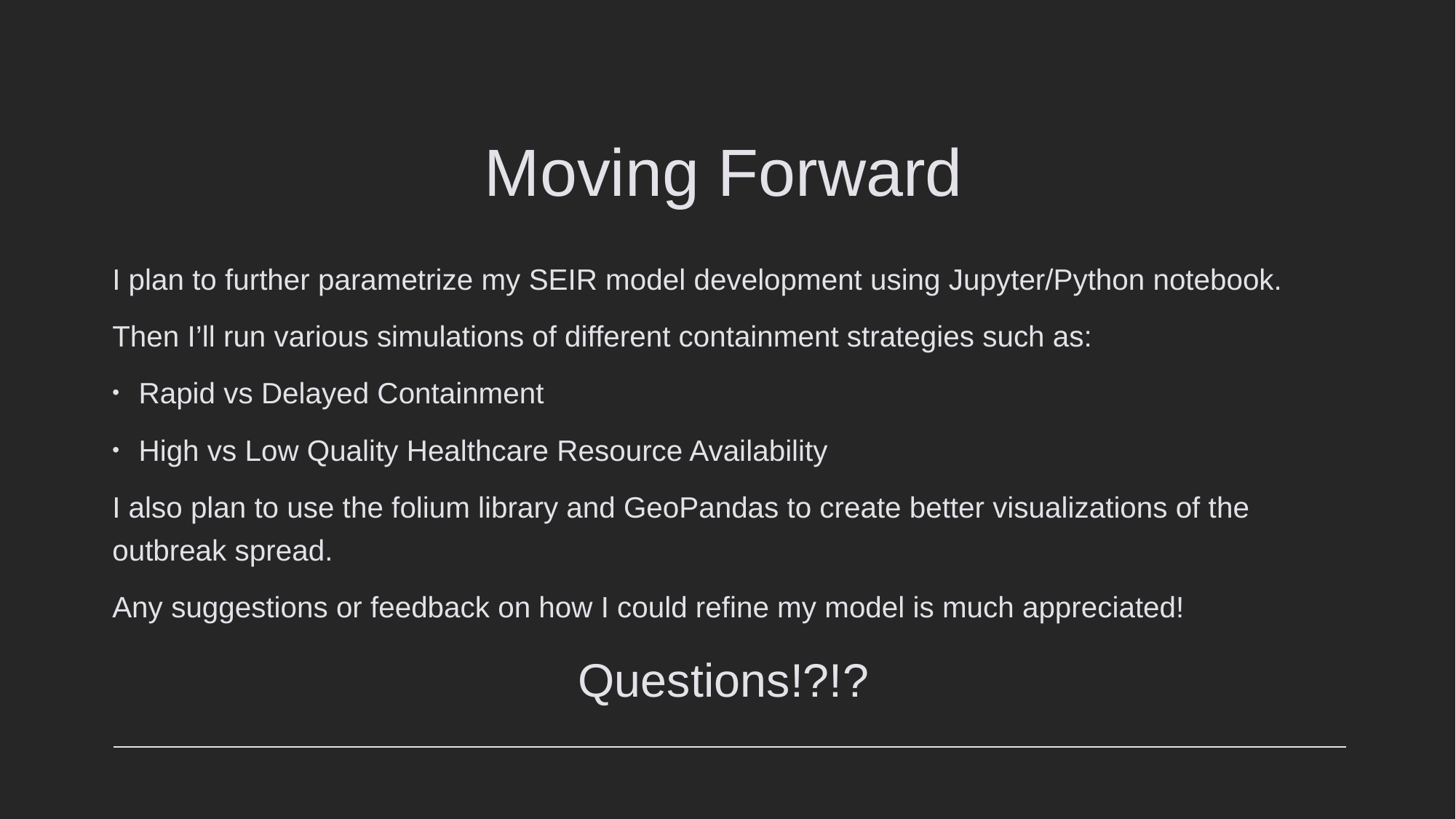

# Moving Forward
I plan to further parametrize my SEIR model development using Jupyter/Python notebook.
Then I’ll run various simulations of different containment strategies such as:
Rapid vs Delayed Containment
High vs Low Quality Healthcare Resource Availability
I also plan to use the folium library and GeoPandas to create better visualizations of the outbreak spread.
Any suggestions or feedback on how I could refine my model is much appreciated!
Questions!?!?